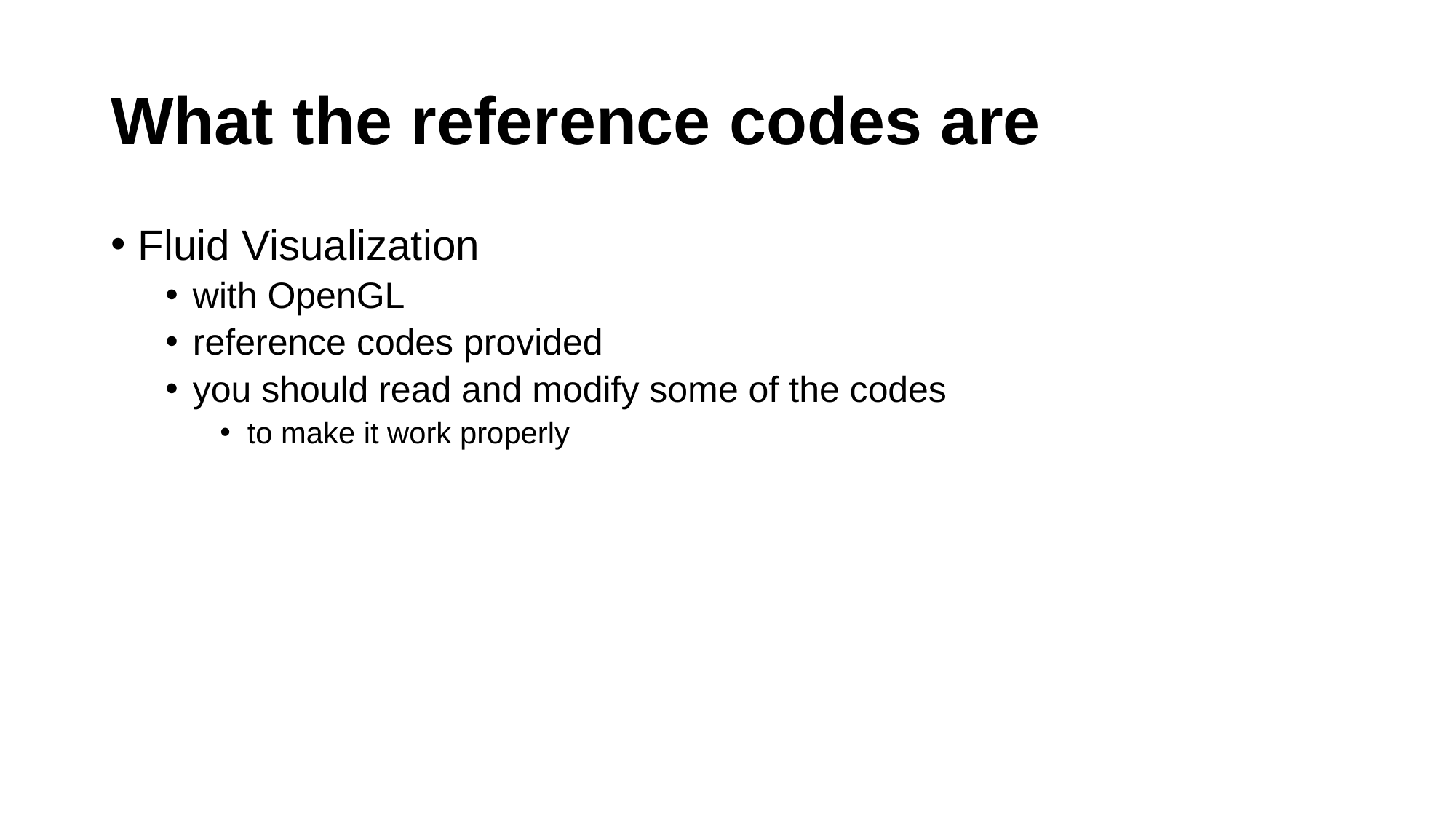

# What the reference codes are
Fluid Visualization
with OpenGL
reference codes provided
you should read and modify some of the codes
to make it work properly